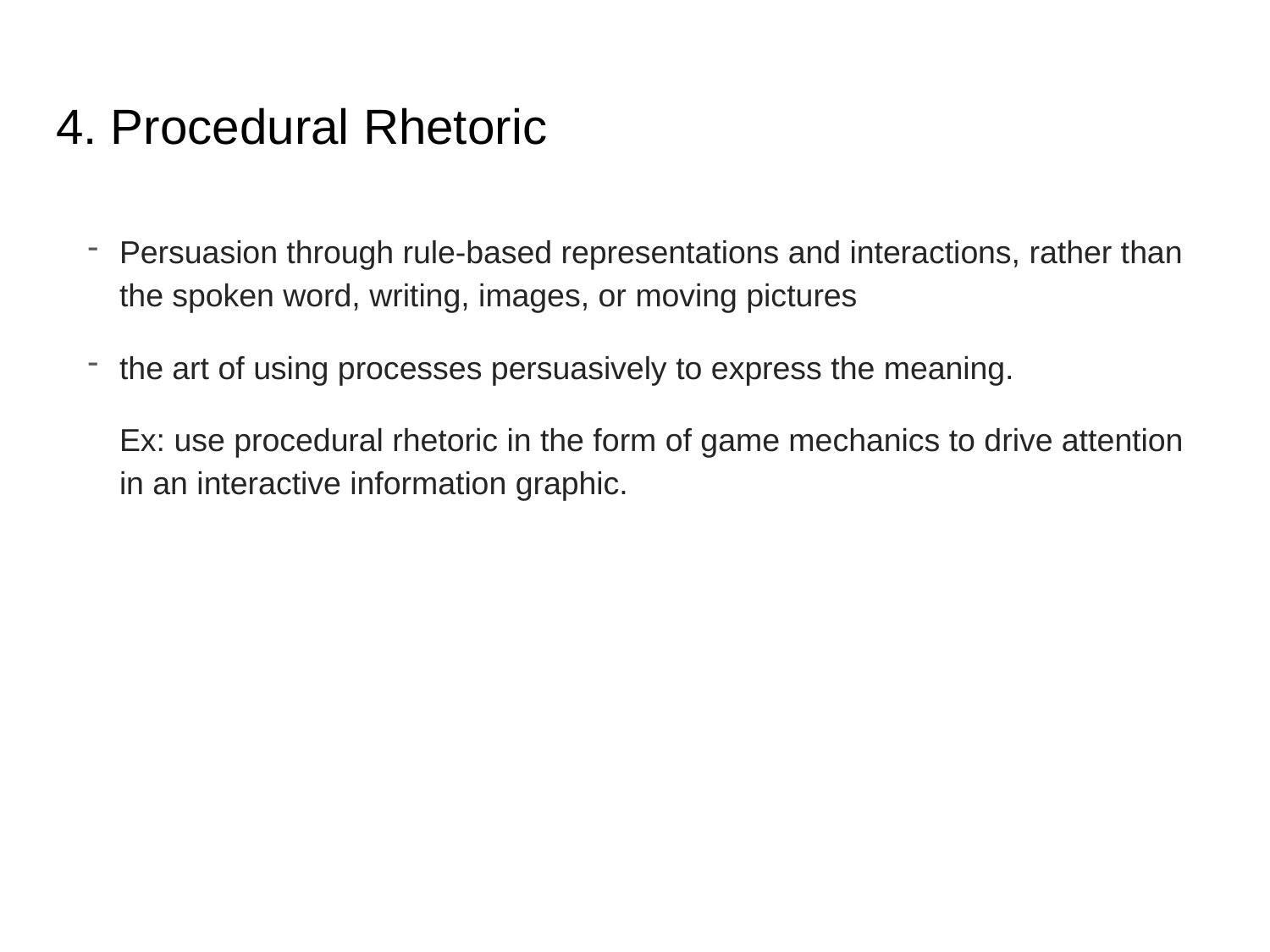

# 4. Procedural Rhetoric
Persuasion through rule-based representations and interactions, rather than the spoken word, writing, images, or moving pictures
the art of using processes persuasively to express the meaning.
Ex: use procedural rhetoric in the form of game mechanics to drive attention in an interactive information graphic.